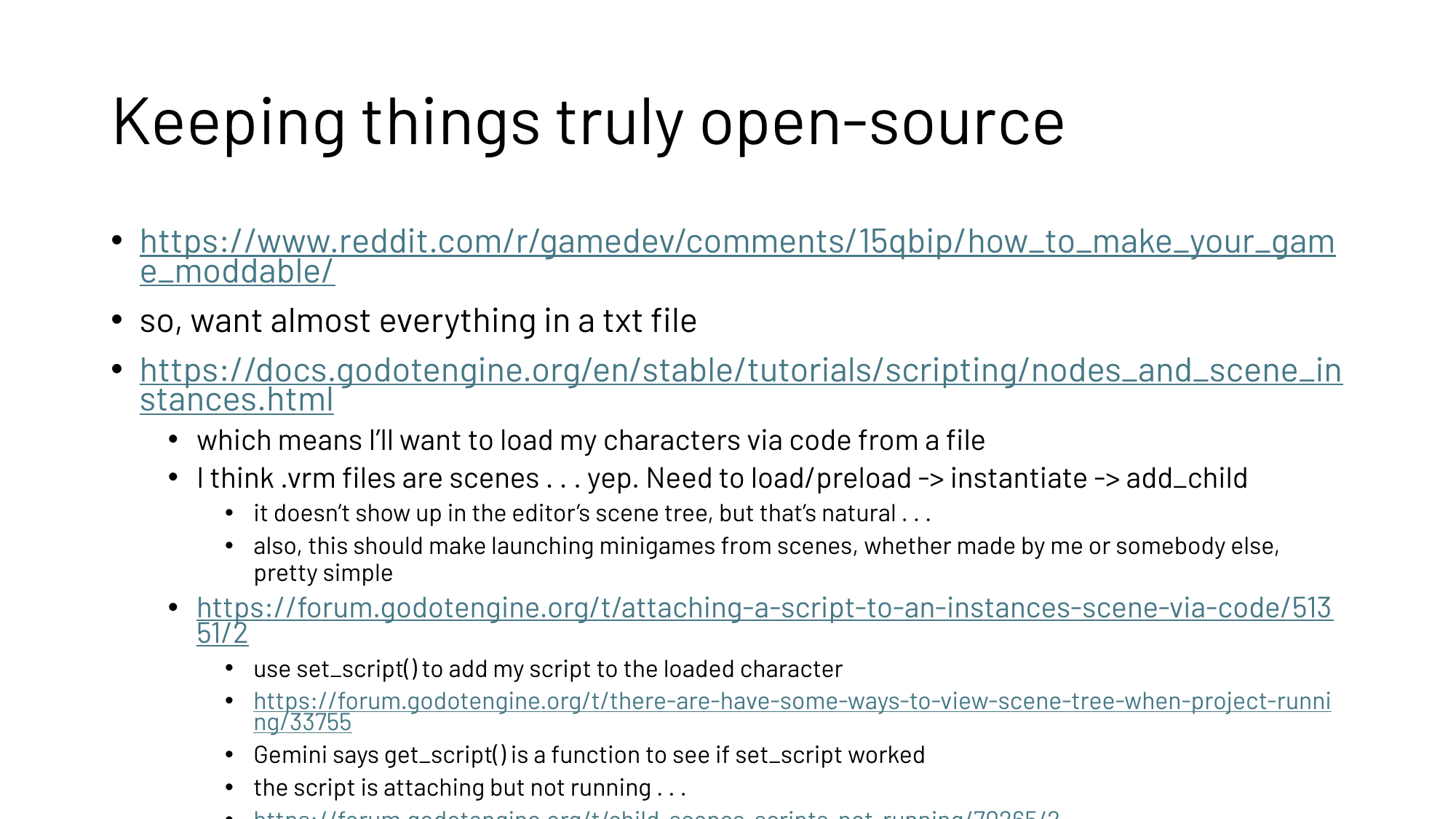

# Keeping things truly open-source
https://www.reddit.com/r/gamedev/comments/15qbip/how_to_make_your_game_moddable/
so, want almost everything in a txt file
https://docs.godotengine.org/en/stable/tutorials/scripting/nodes_and_scene_instances.html
which means I’ll want to load my characters via code from a file
I think .vrm files are scenes . . . yep. Need to load/preload -> instantiate -> add_child
it doesn’t show up in the editor’s scene tree, but that’s natural . . .
also, this should make launching minigames from scenes, whether made by me or somebody else, pretty simple
https://forum.godotengine.org/t/attaching-a-script-to-an-instances-scene-via-code/51351/2
use set_script() to add my script to the loaded character
https://forum.godotengine.org/t/there-are-have-some-ways-to-view-scene-tree-when-project-running/33755
Gemini says get_script() is a function to see if set_script worked
the script is attaching but not running . . .
https://forum.godotengine.org/t/child-scenes-scripts-not-running/70265/2